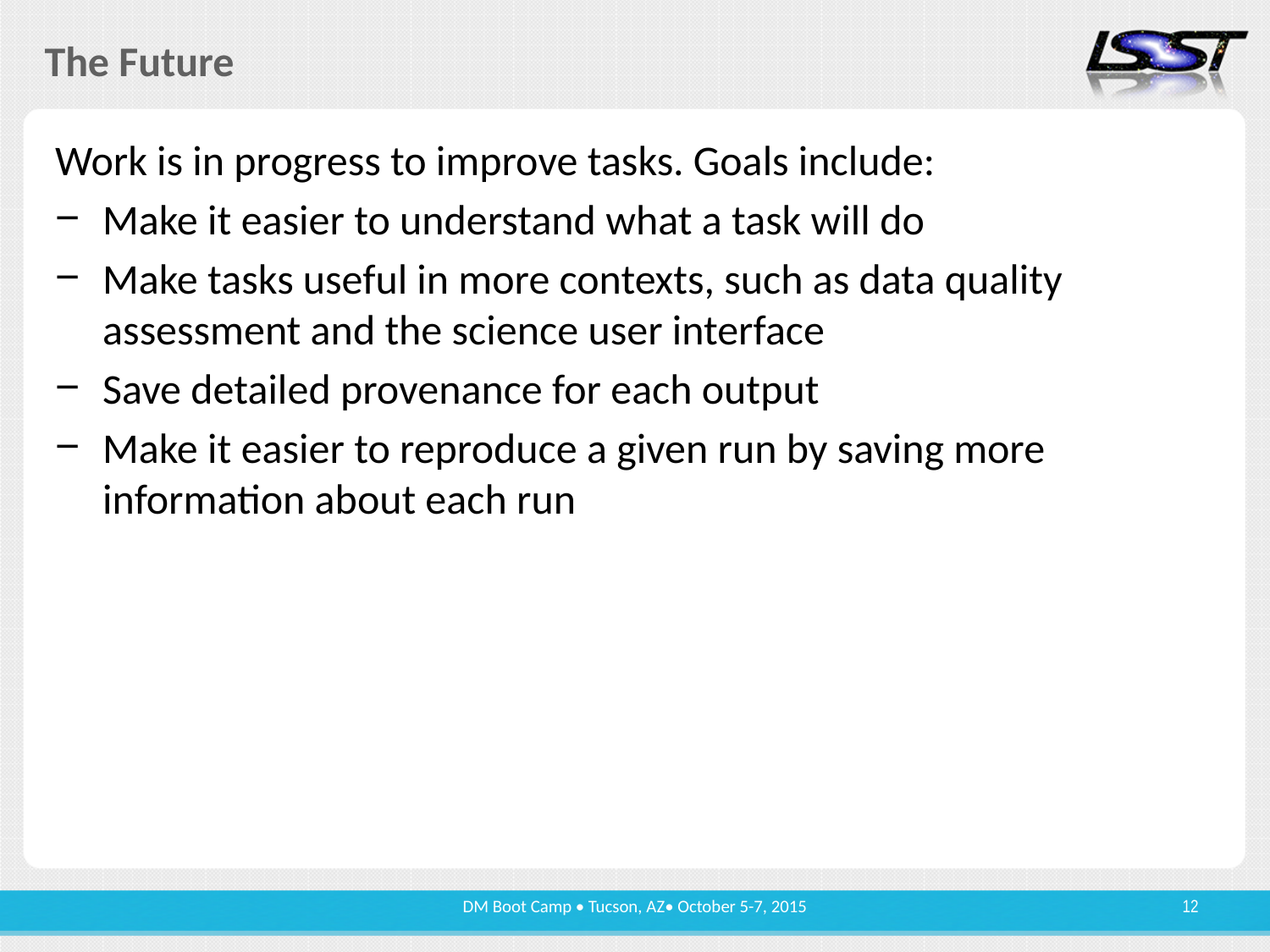

# The Future
Work is in progress to improve tasks. Goals include:
Make it easier to understand what a task will do
Make tasks useful in more contexts, such as data quality assessment and the science user interface
Save detailed provenance for each output
Make it easier to reproduce a given run by saving more information about each run